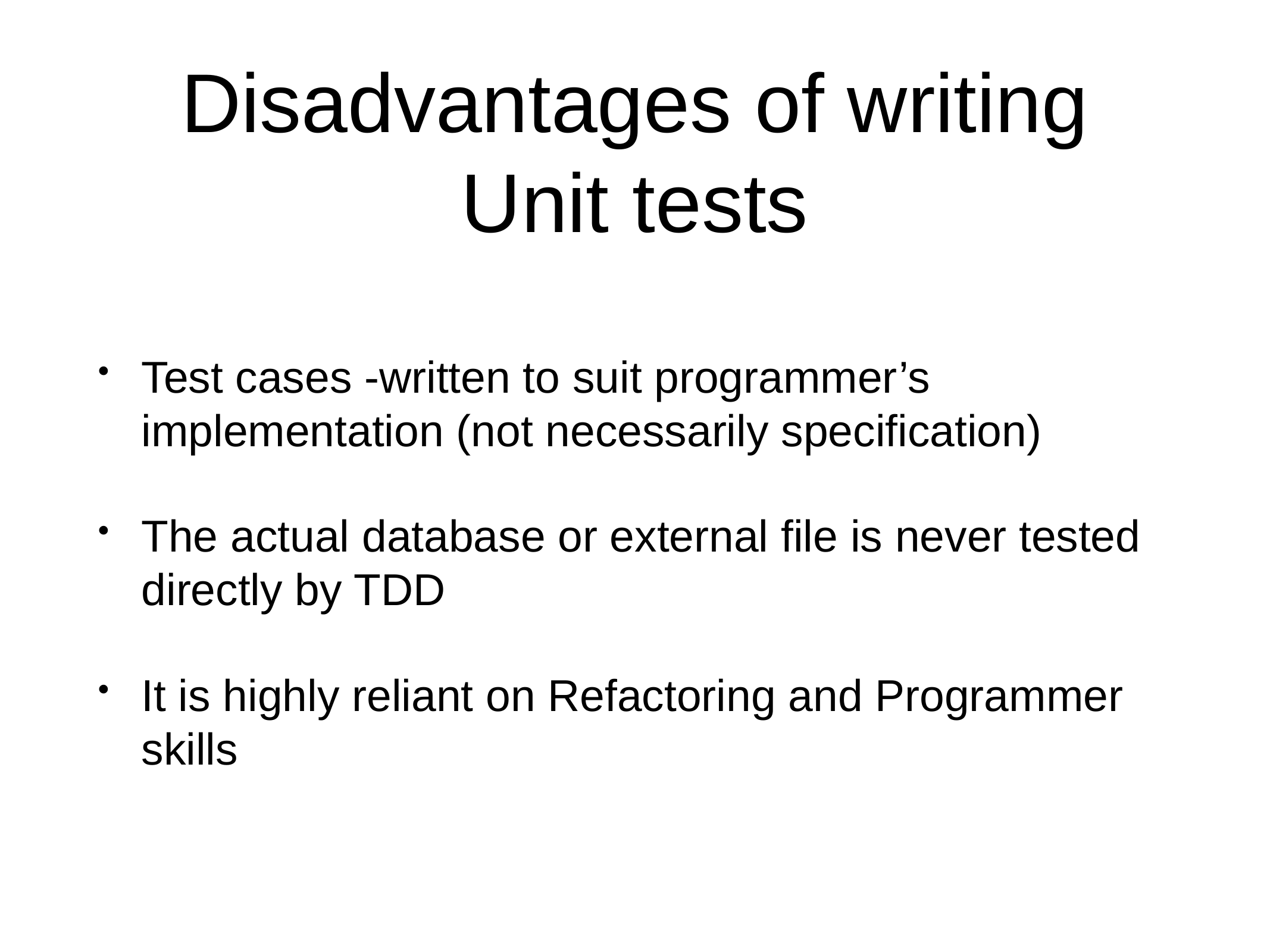

# Disadvantages of writing Unit tests
Test cases -written to suit programmer’s implementation (not necessarily specification)
The actual database or external file is never tested directly by TDD
It is highly reliant on Refactoring and Programmer skills